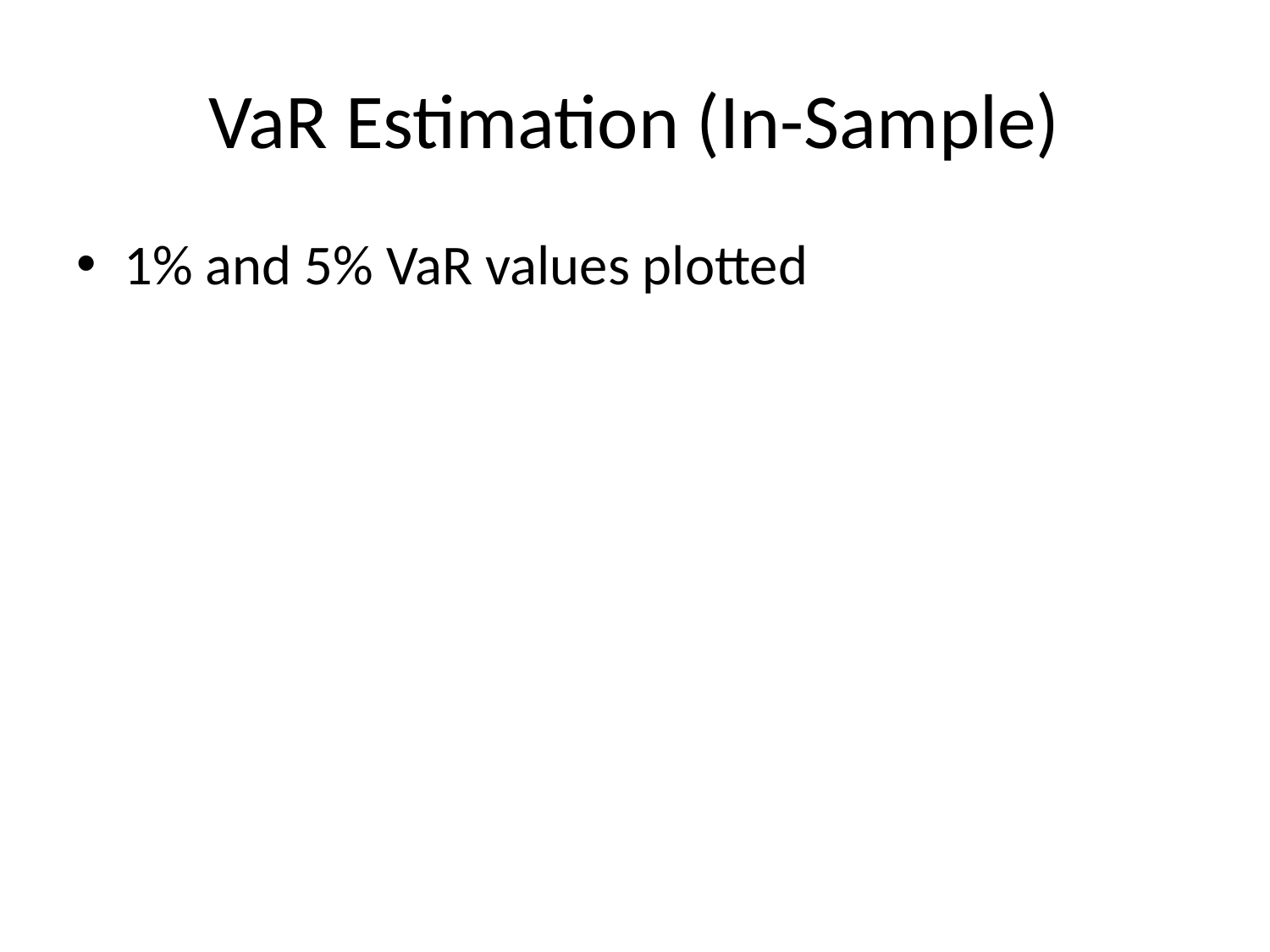

# VaR Estimation (In-Sample)
1% and 5% VaR values plotted